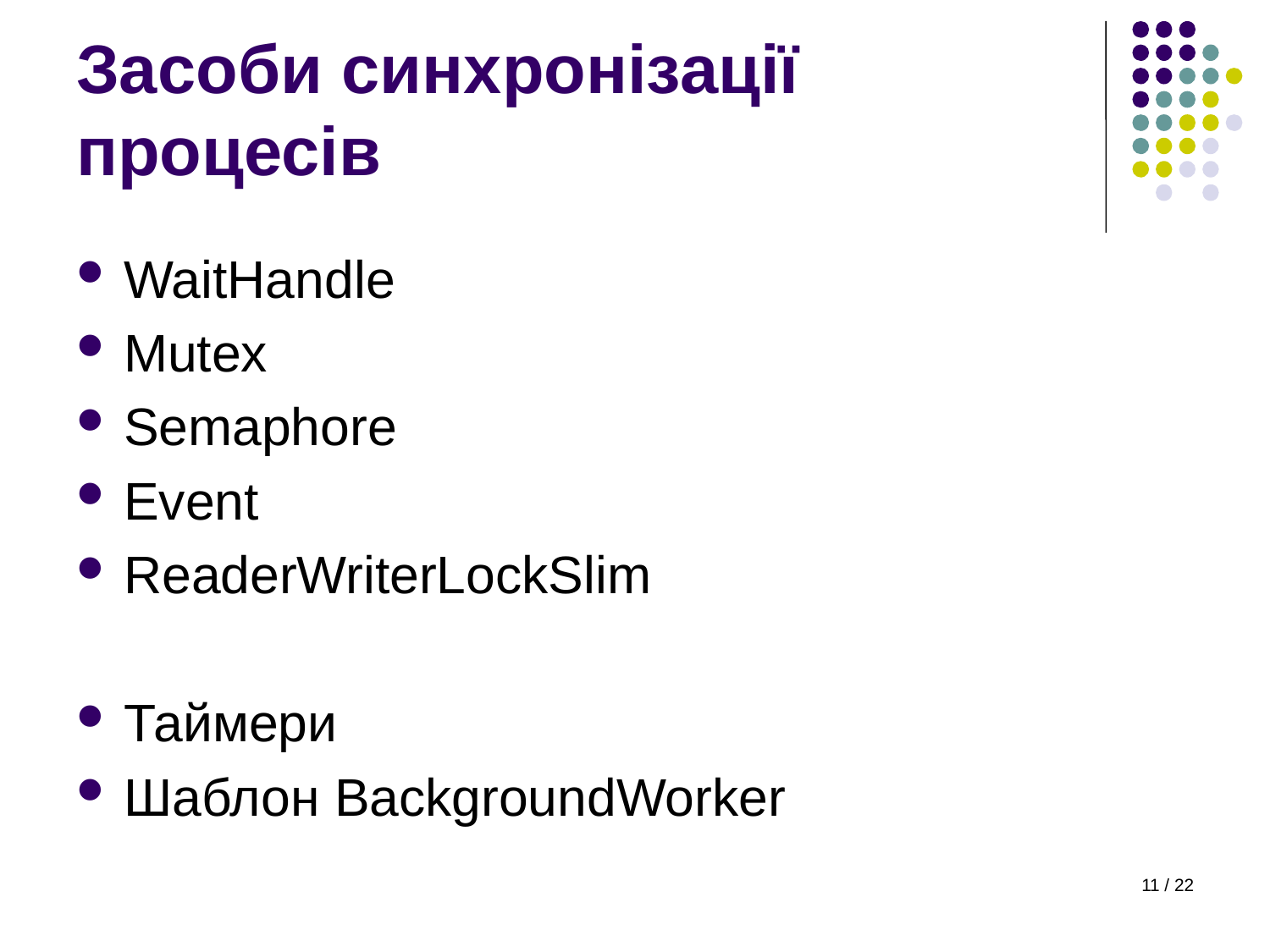

Засоби синхронізації процесів
WaitHandle
Mutex
Semaphore
Event
ReaderWriterLockSlim

Таймери
Шаблон BackgroundWorker
11 / 22